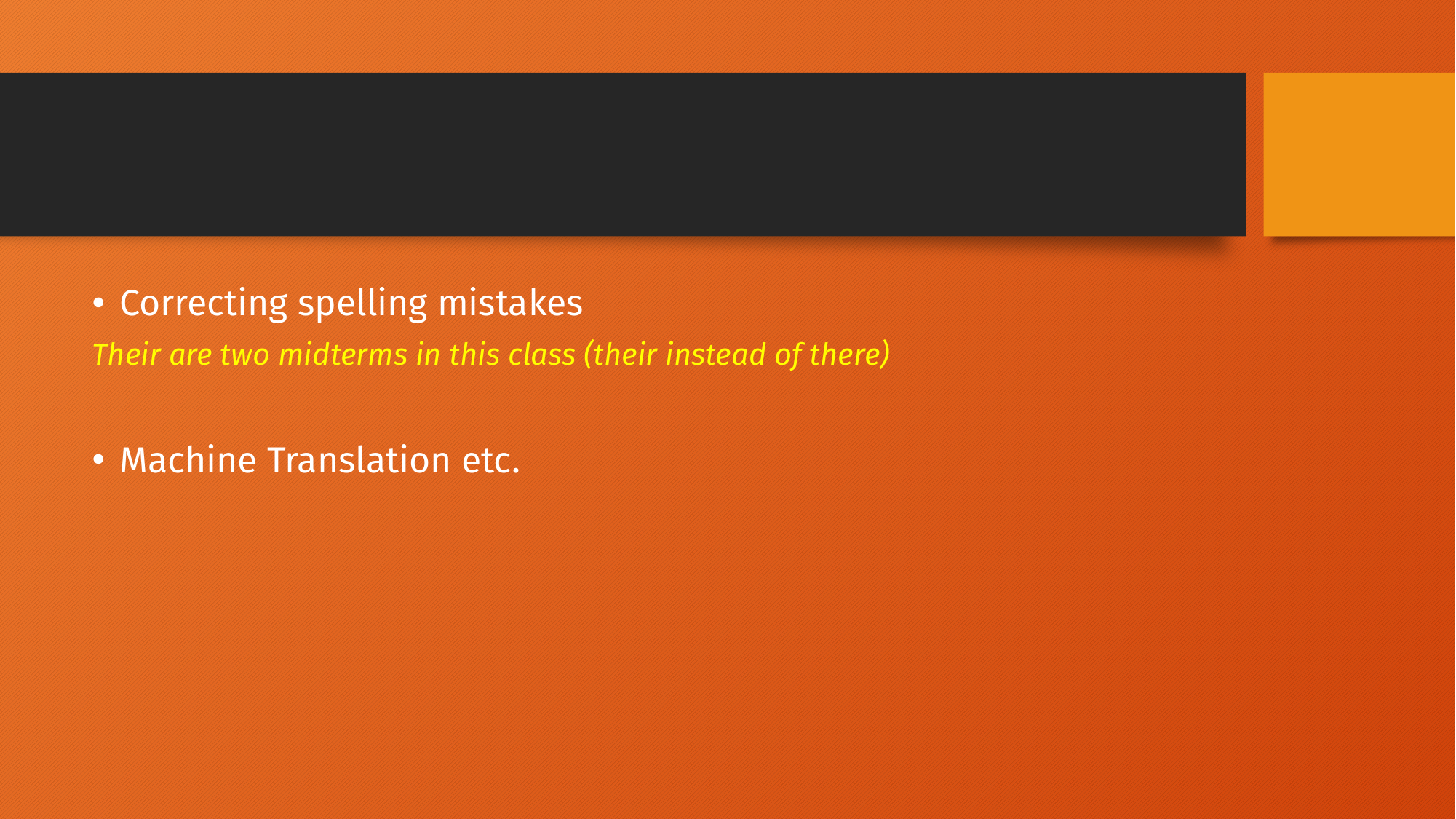

#
Correcting spelling mistakes
Their are two midterms in this class (their instead of there)

Machine Translation etc.